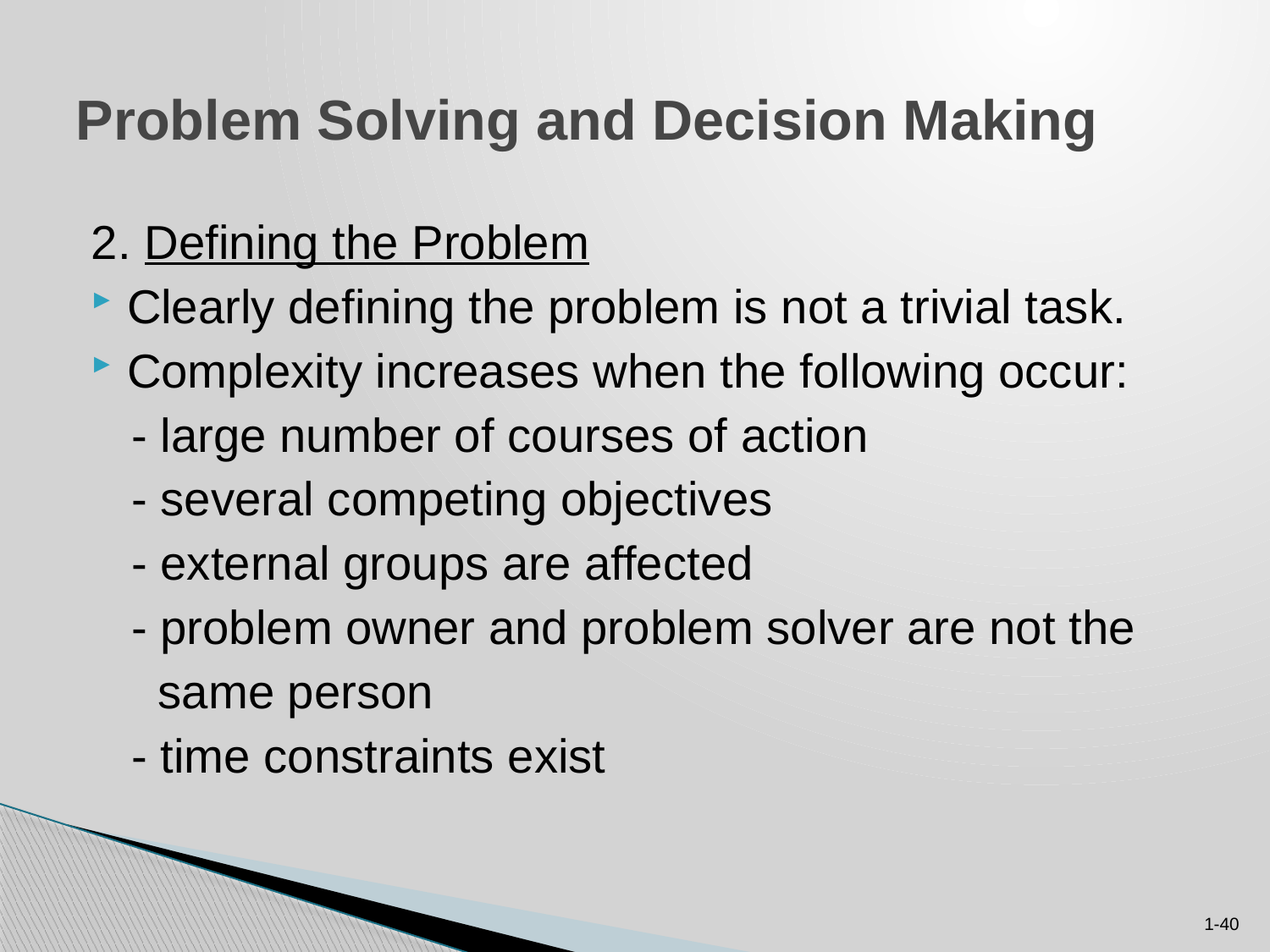

# Problem Solving and Decision Making
2. Defining the Problem
Clearly defining the problem is not a trivial task.
Complexity increases when the following occur:
   - large number of courses of action
   - several competing objectives
   - external groups are affected
   - problem owner and problem solver are not the
     same person
   - time constraints exist

1-40